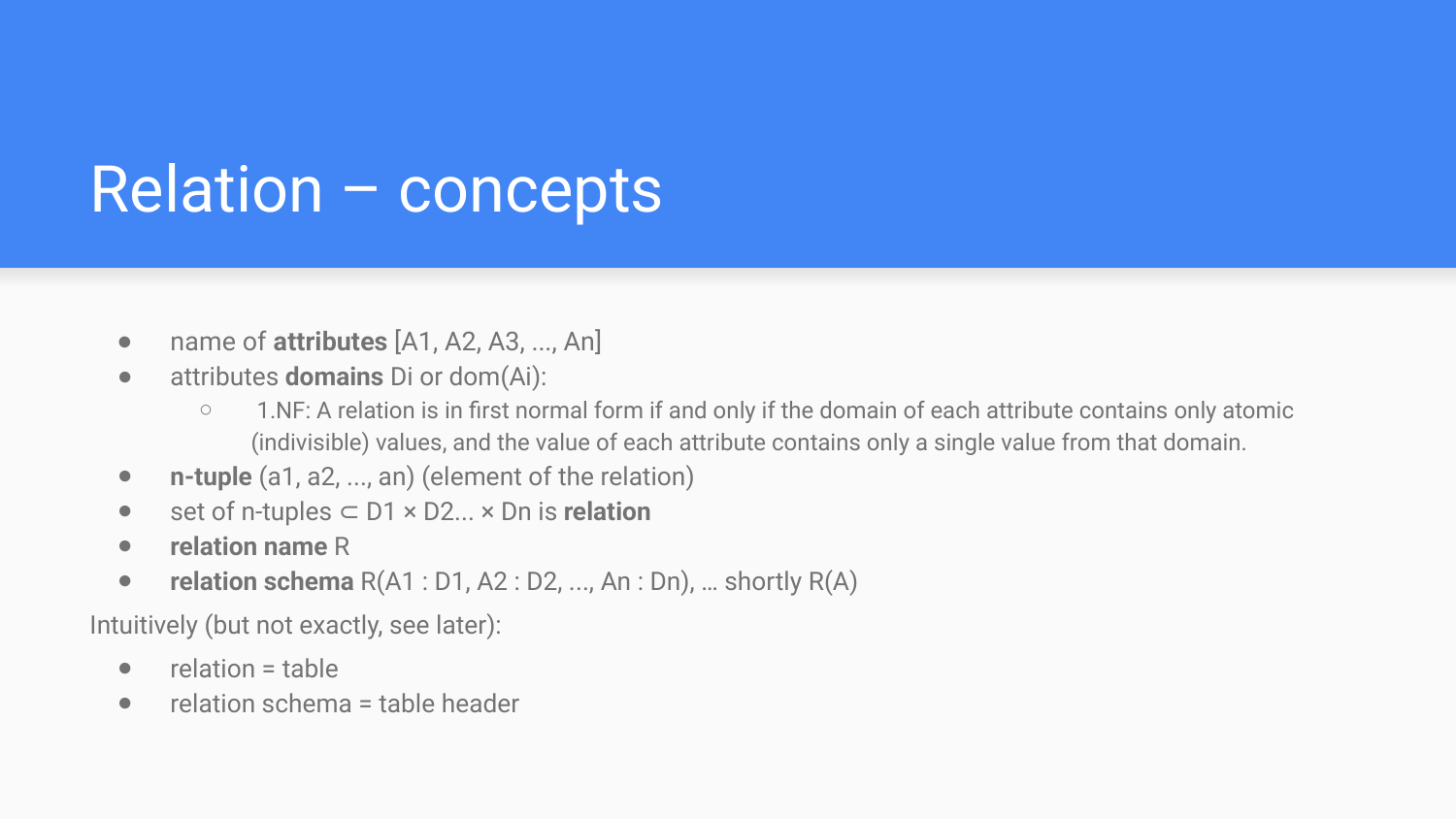

# Relation – concepts
name of attributes [A1, A2, A3, ..., An]
attributes domains Di or dom(Ai):
 1.NF: A relation is in first normal form if and only if the domain of each attribute contains only atomic (indivisible) values, and the value of each attribute contains only a single value from that domain.
n-tuple (a1, a2, ..., an) (element of the relation)
set of n-tuples ⊂ D1 × D2... × Dn is relation
relation name R
relation schema R(A1 : D1, A2 : D2, ..., An : Dn), … shortly R(A)
Intuitively (but not exactly, see later):
relation = table
relation schema = table header